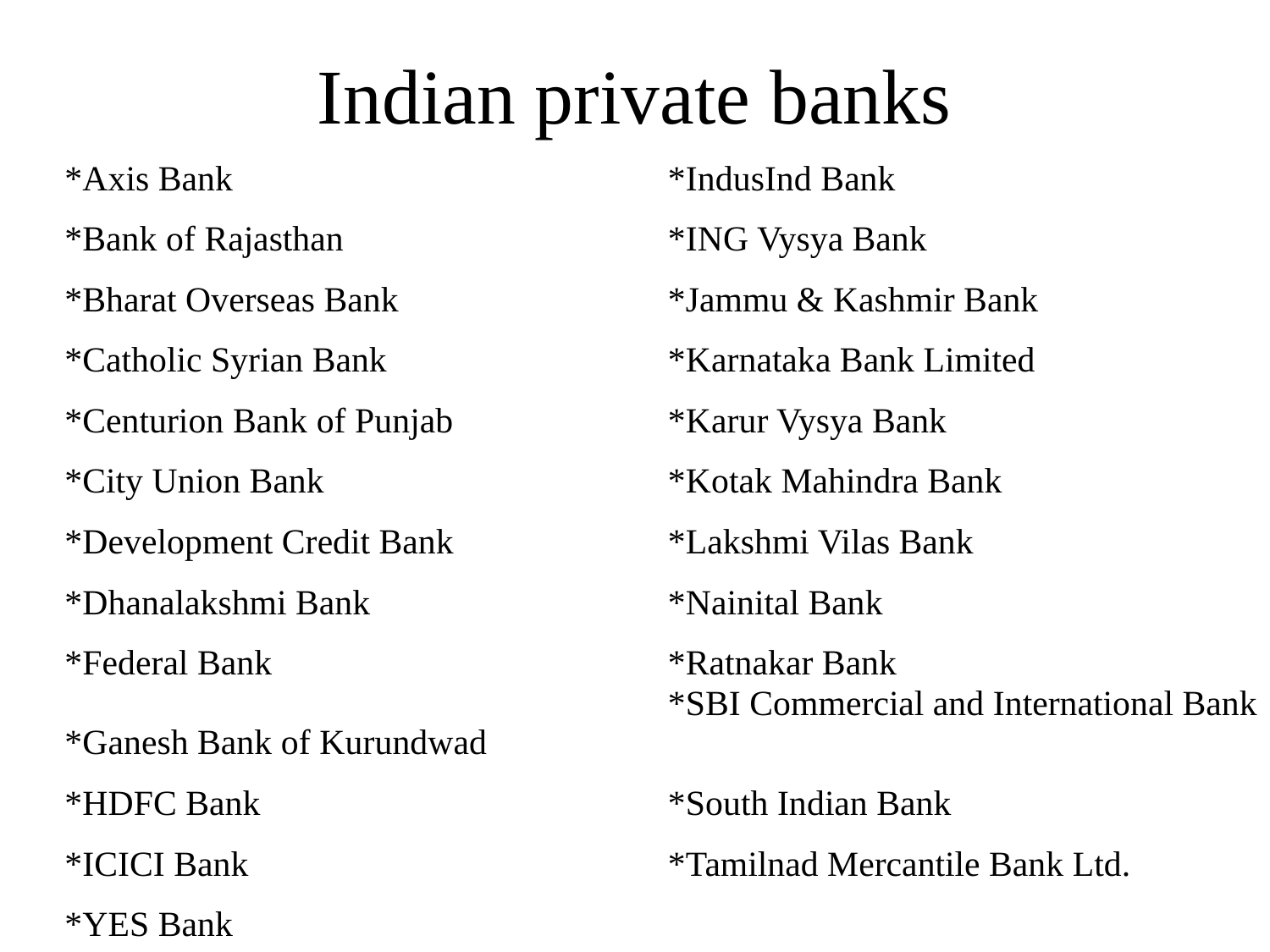

# Indian private banks
| \*Axis Bank | \*IndusInd Bank |
| --- | --- |
| \*Bank of Rajasthan | \*ING Vysya Bank |
| \*Bharat Overseas Bank | \*Jammu & Kashmir Bank |
| \*Catholic Syrian Bank | \*Karnataka Bank Limited |
| \*Centurion Bank of Punjab | \*Karur Vysya Bank |
| \*City Union Bank | \*Kotak Mahindra Bank |
| \*Development Credit Bank | \*Lakshmi Vilas Bank |
| \*Dhanalakshmi Bank | \*Nainital Bank |
| \*Federal Bank | \*Ratnakar Bank |
| \*Ganesh Bank of Kurundwad | \*SBI Commercial and International Bank |
| \*HDFC Bank | \*South Indian Bank |
| \*ICICI Bank | \*Tamilnad Mercantile Bank Ltd. |
| \*YES Bank |  |